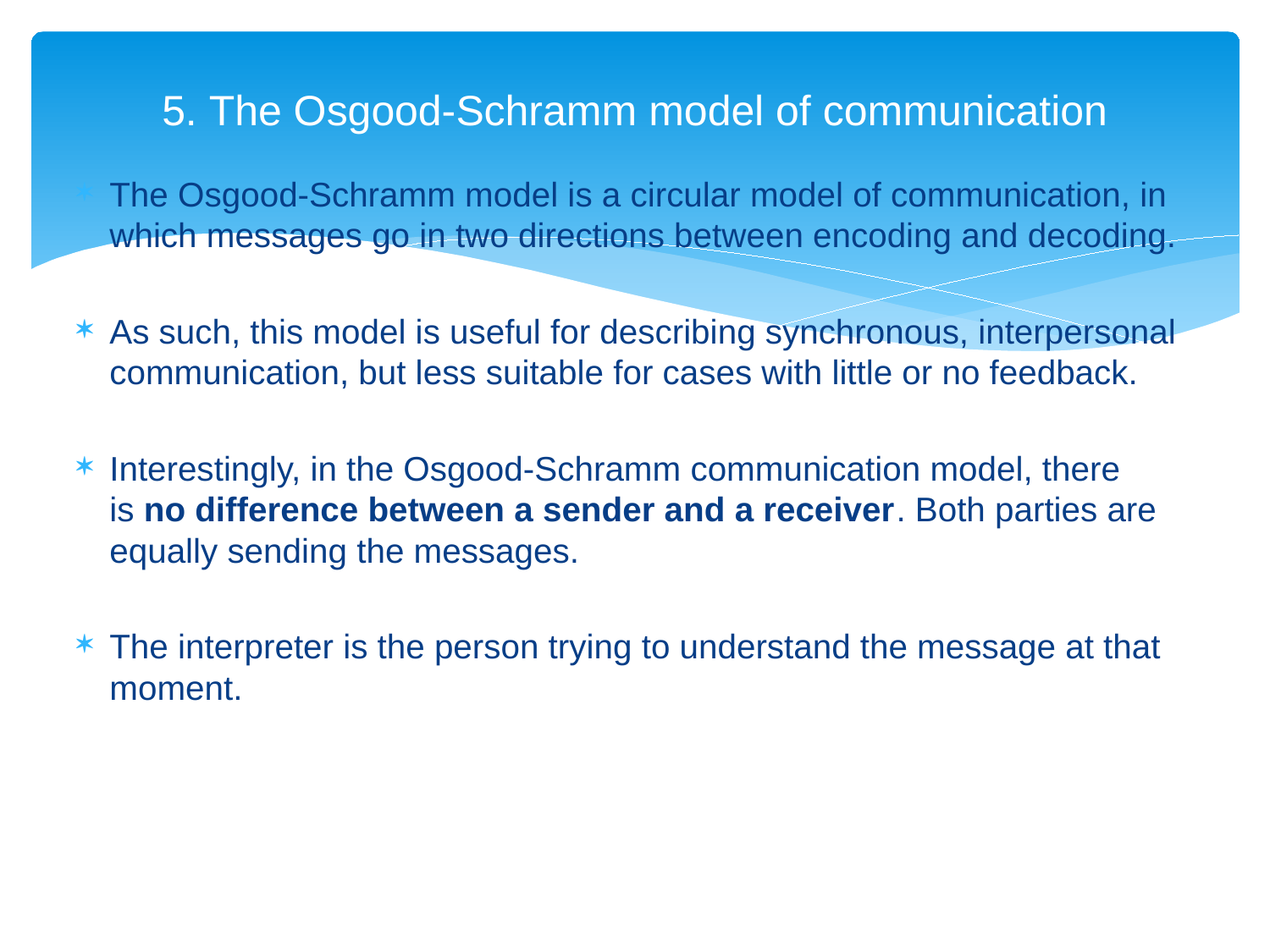

# 5. The Osgood-Schramm model of communication
The Osgood-Schramm model is a circular model of communication, in which messages go in two directions between encoding and decoding.

As such, this model is useful for describing synchronous, interpersonal communication, but less suitable for cases with little or no feedback.

Interestingly, in the Osgood-Schramm communication model, there is no difference between a sender and a receiver. Both parties are equally sending the messages.

The interpreter is the person trying to understand the message at that moment.